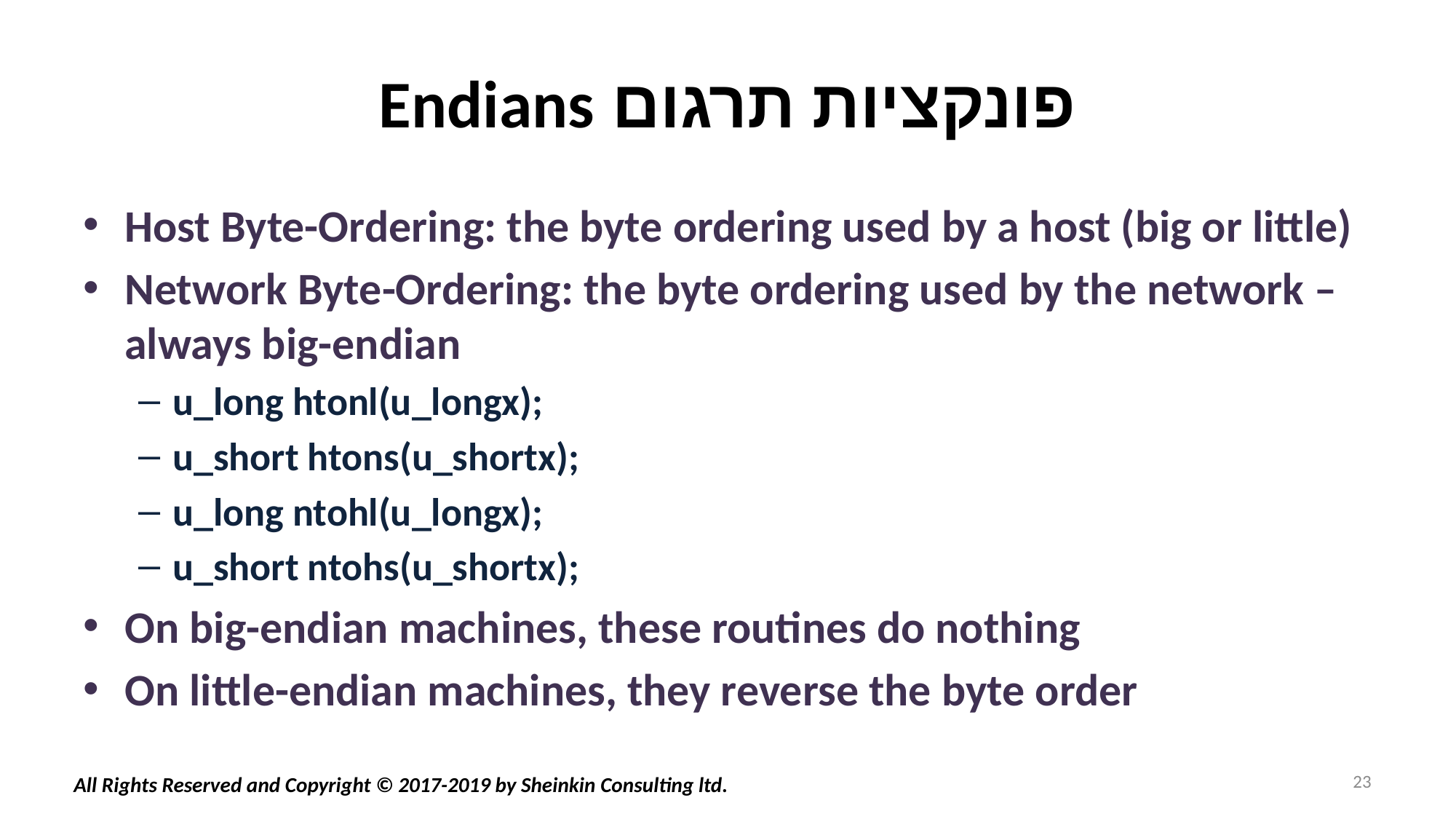

# פונקציות תרגום Endians
Host Byte-Ordering: the byte ordering used by a host (big or little)
Network Byte-Ordering: the byte ordering used by the network –always big-endian
u_long htonl(u_longx);
u_short htons(u_shortx);
u_long ntohl(u_longx);
u_short ntohs(u_shortx);
On big-endian machines, these routines do nothing
On little-endian machines, they reverse the byte order
23